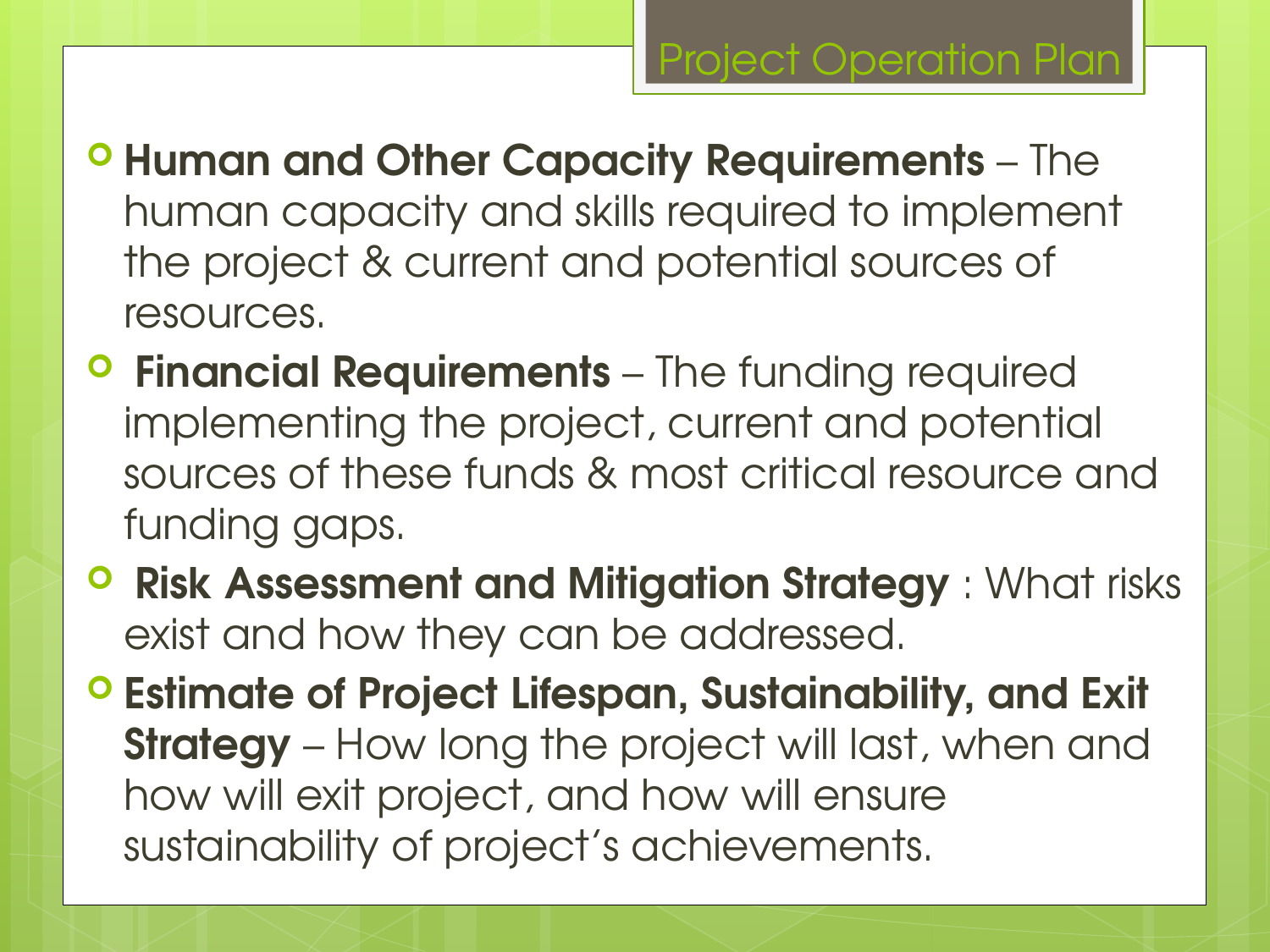

# Project Operation Plan
Human and Other Capacity Requirements – The human capacity and skills required to implement the project & current and potential sources of resources.
 Financial Requirements – The funding required implementing the project, current and potential sources of these funds & most critical resource and funding gaps.
 Risk Assessment and Mitigation Strategy : What risks exist and how they can be addressed.
Estimate of Project Lifespan, Sustainability, and Exit Strategy – How long the project will last, when and how will exit project, and how will ensure sustainability of project’s achievements.